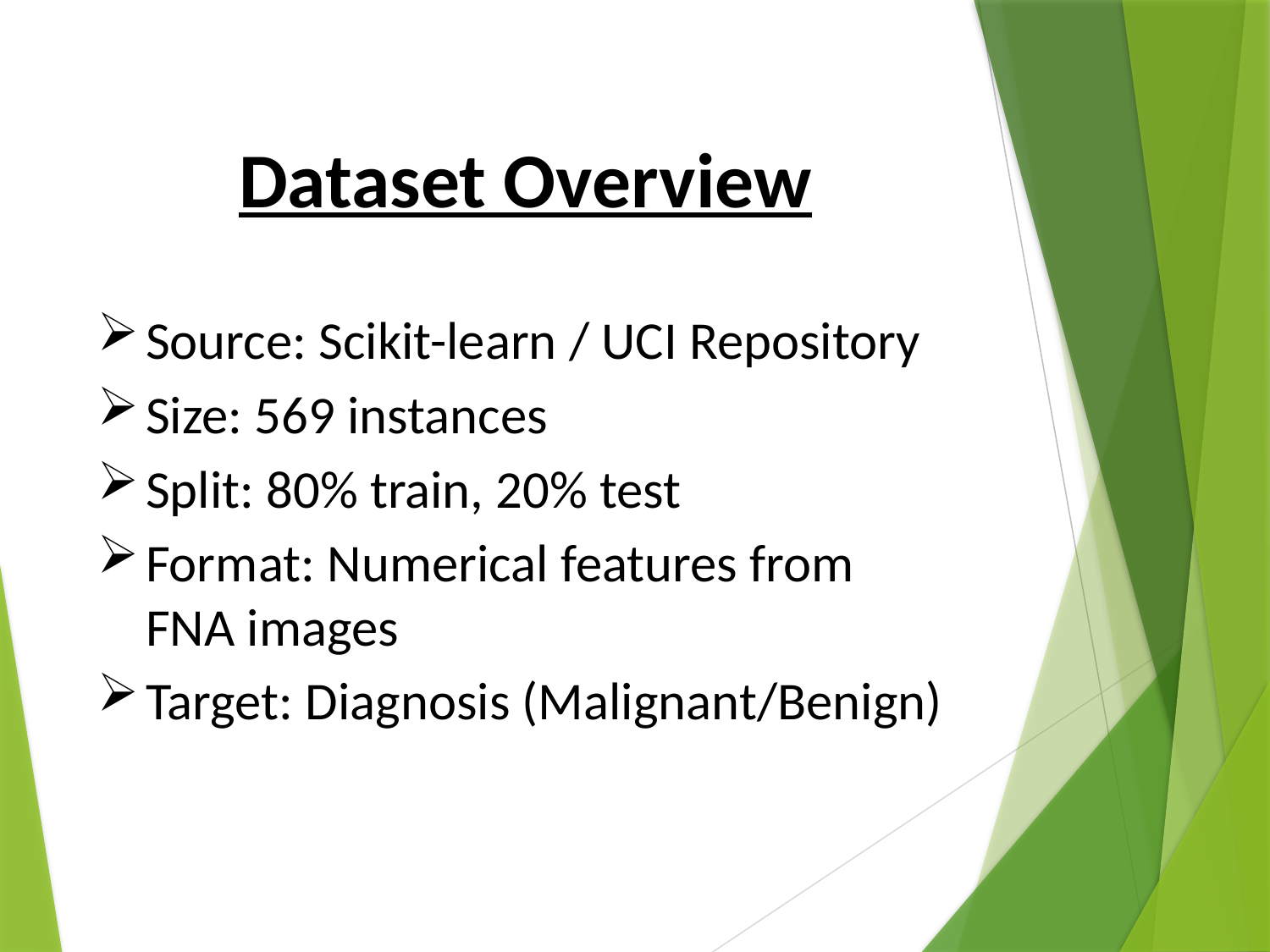

# Dataset Overview
Source: Scikit-learn / UCI Repository
Size: 569 instances
Split: 80% train, 20% test
Format: Numerical features from FNA images
Target: Diagnosis (Malignant/Benign)